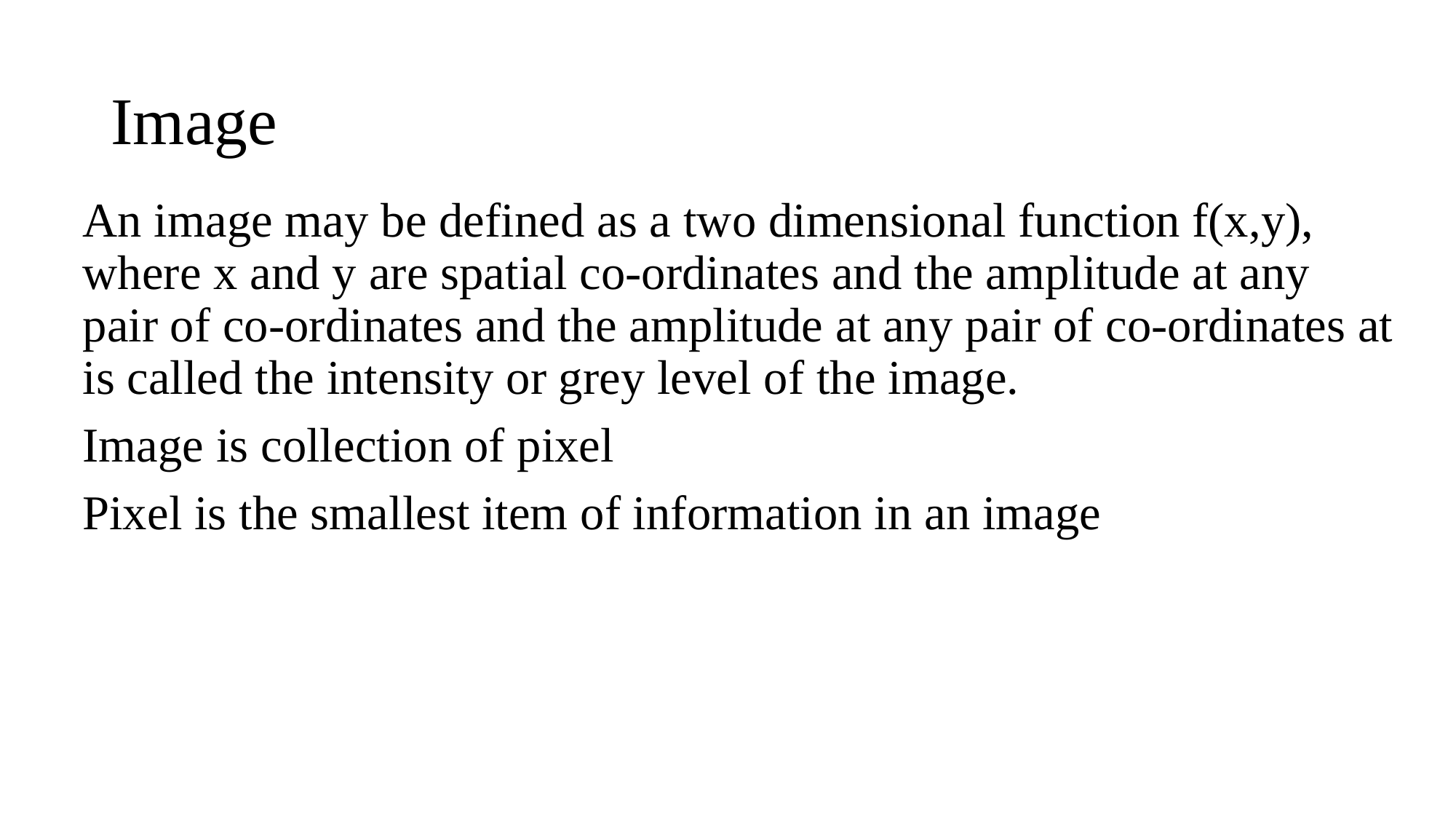

# Image
An image may be defined as a two dimensional function f(x,y), where x and y are spatial co-ordinates and the amplitude at any pair of co-ordinates and the amplitude at any pair of co-ordinates at is called the intensity or grey level of the image.
Image is collection of pixel
Pixel is the smallest item of information in an image